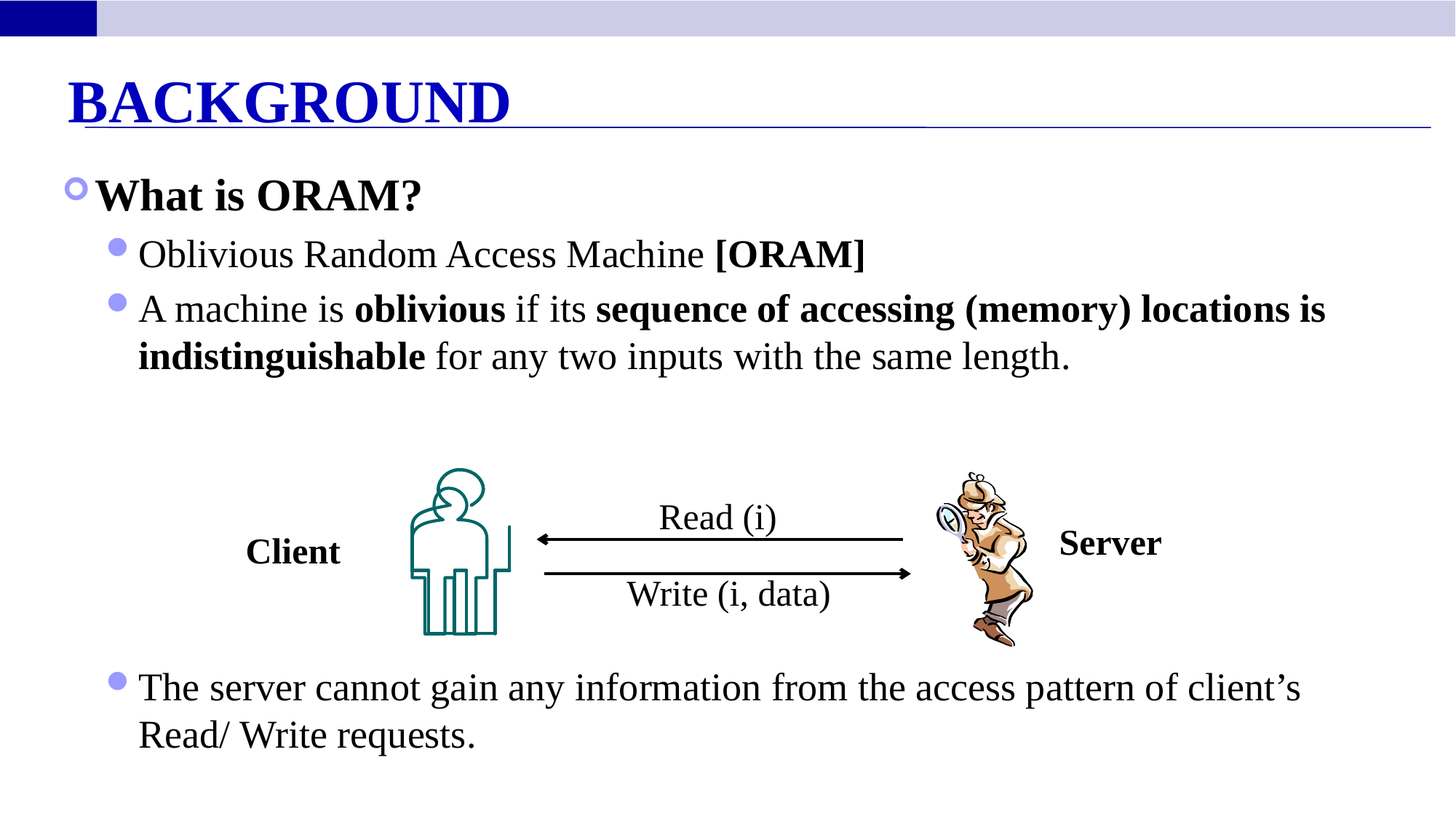

Background
What is ORAM?
Oblivious Random Access Machine [ORAM]
A machine is oblivious if its sequence of accessing (memory) locations is indistinguishable for any two inputs with the same length.

The server cannot gain any information from the access pattern of client’s Read/ Write requests.

Read (i)

Server
Client

Write (i, data)